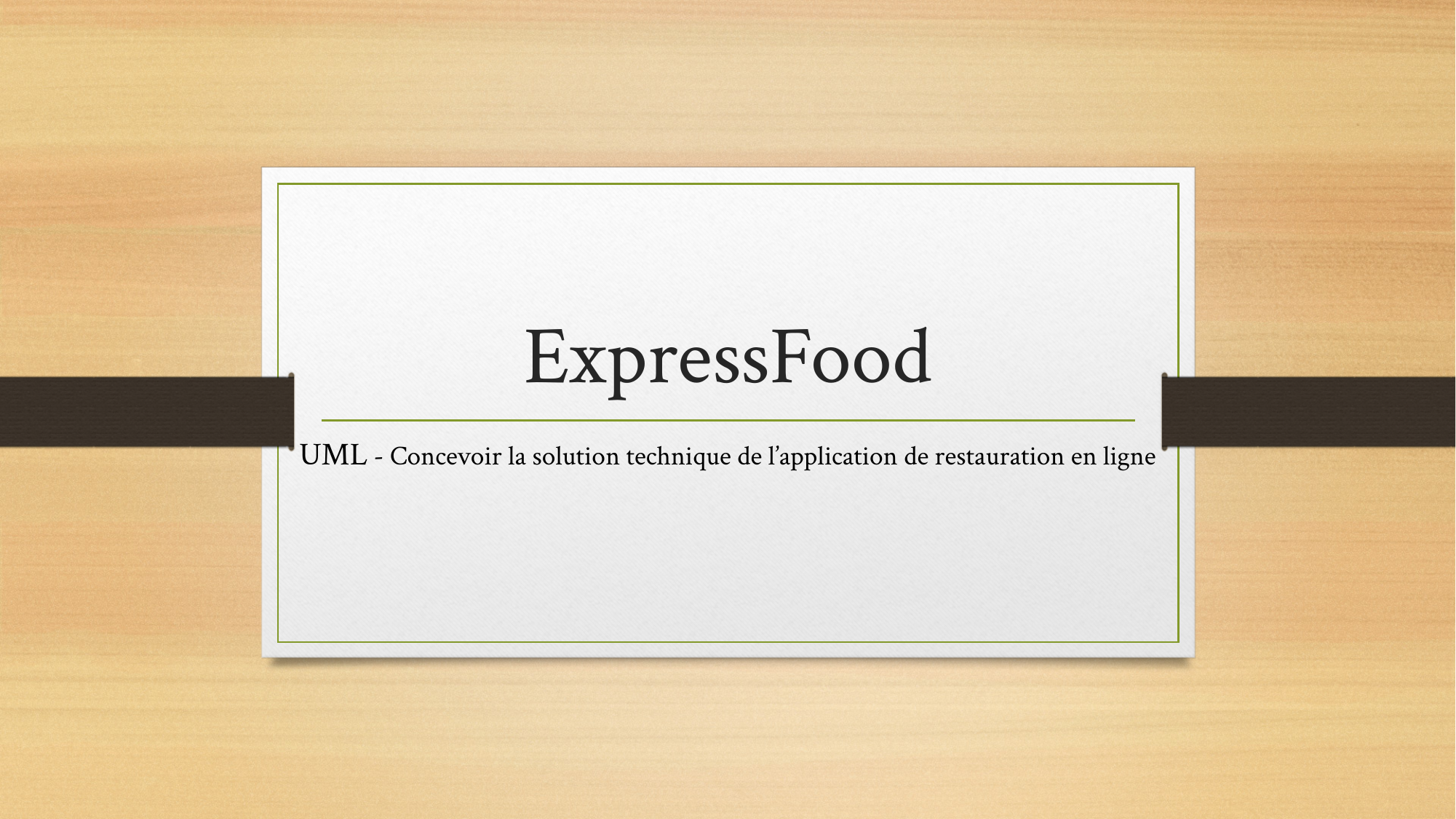

# ExpressFood
UML - Concevoir la solution technique de l’application de restauration en ligne